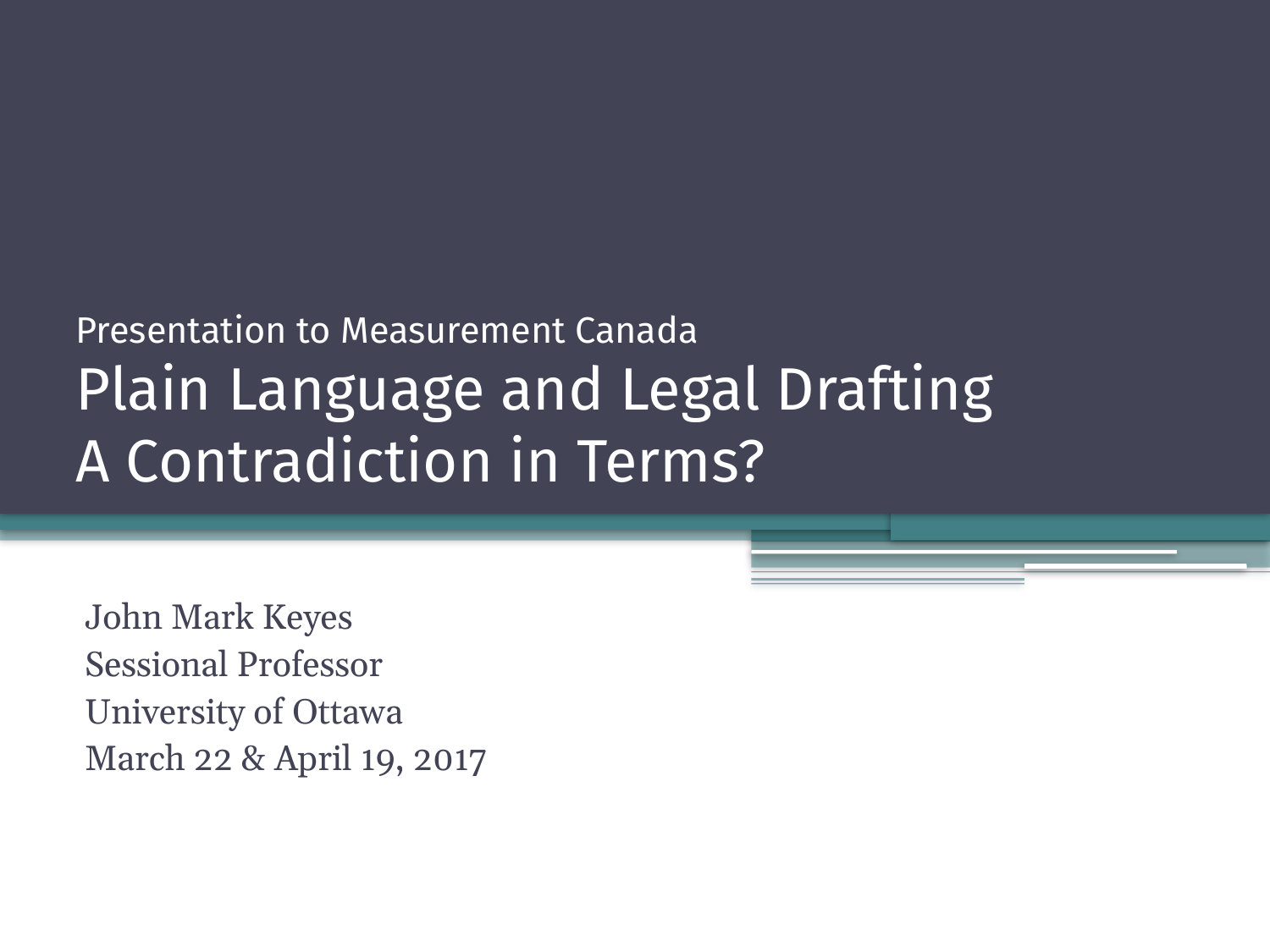

# Presentation to Measurement Canada Plain Language and Legal Drafting A Contradiction in Terms?

John Mark Keyes
Sessional Professor
University of Ottawa
March 22 & April 19, 2017